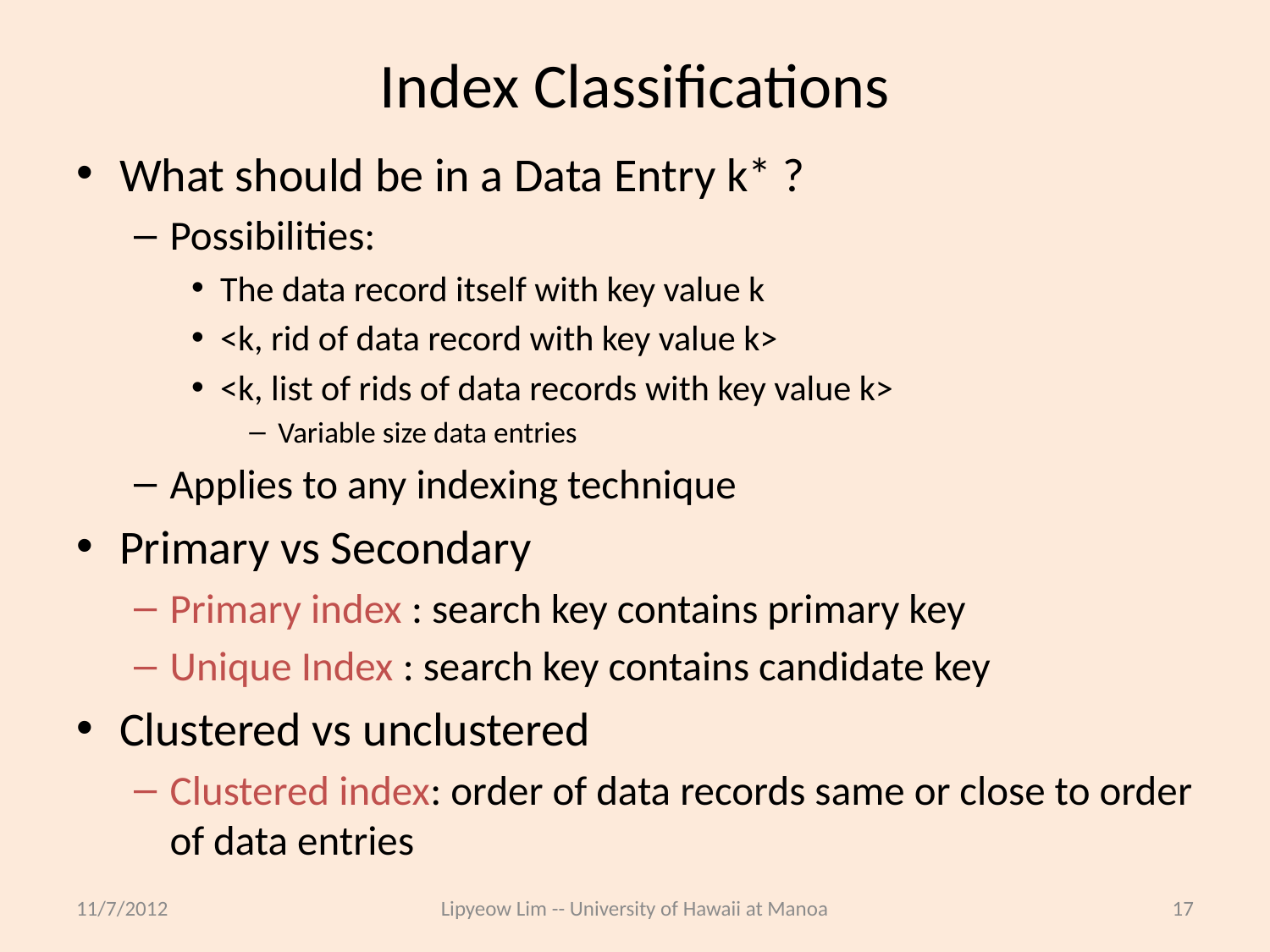

# Index Classifications
What should be in a Data Entry k* ?
Possibilities:
The data record itself with key value k
<k, rid of data record with key value k>
<k, list of rids of data records with key value k>
Variable size data entries
Applies to any indexing technique
Primary vs Secondary
Primary index : search key contains primary key
Unique Index : search key contains candidate key
Clustered vs unclustered
Clustered index: order of data records same or close to order of data entries
11/7/2012
Lipyeow Lim -- University of Hawaii at Manoa
17